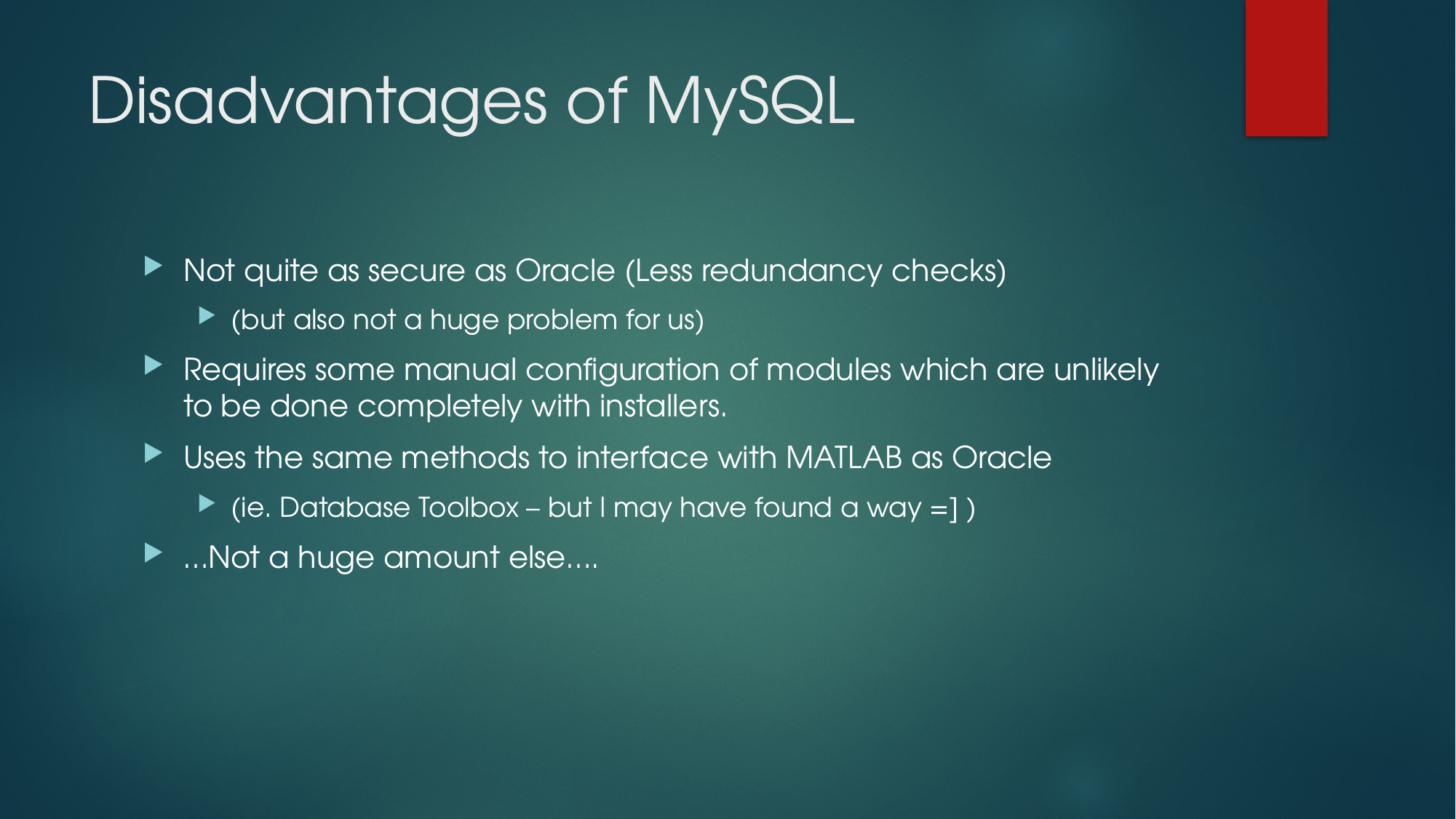

# Disadvantages of MySQL
Not quite as secure as Oracle (Less redundancy checks)
(but also not a huge problem for us)
Requires some manual configuration of modules which are unlikely to be done completely with installers.
Uses the same methods to interface with MATLAB as Oracle
(ie. Database Toolbox – but I may have found a way =] )
…Not a huge amount else….